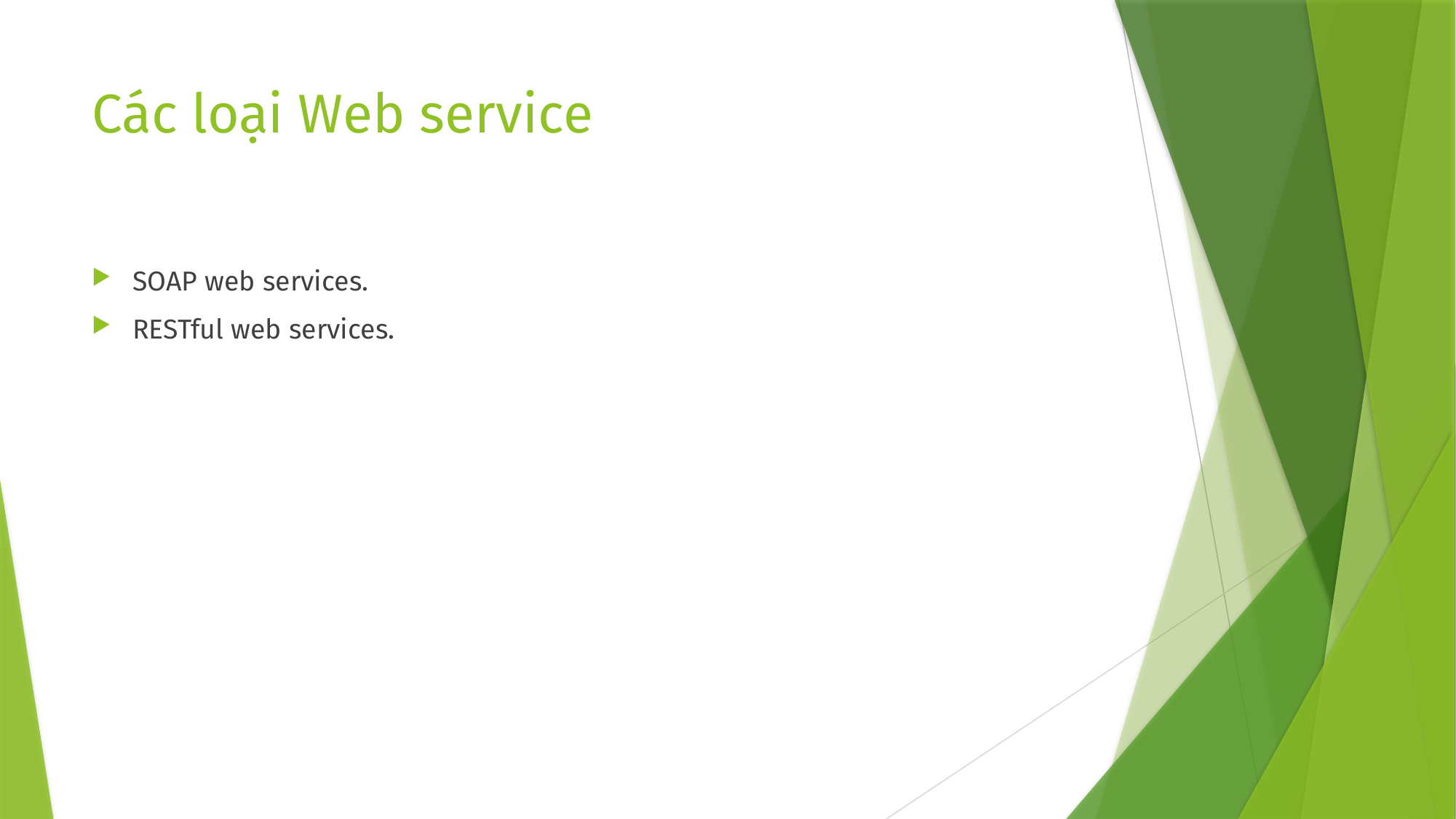

# Các loại Web service
SOAP web services.
RESTful web services.